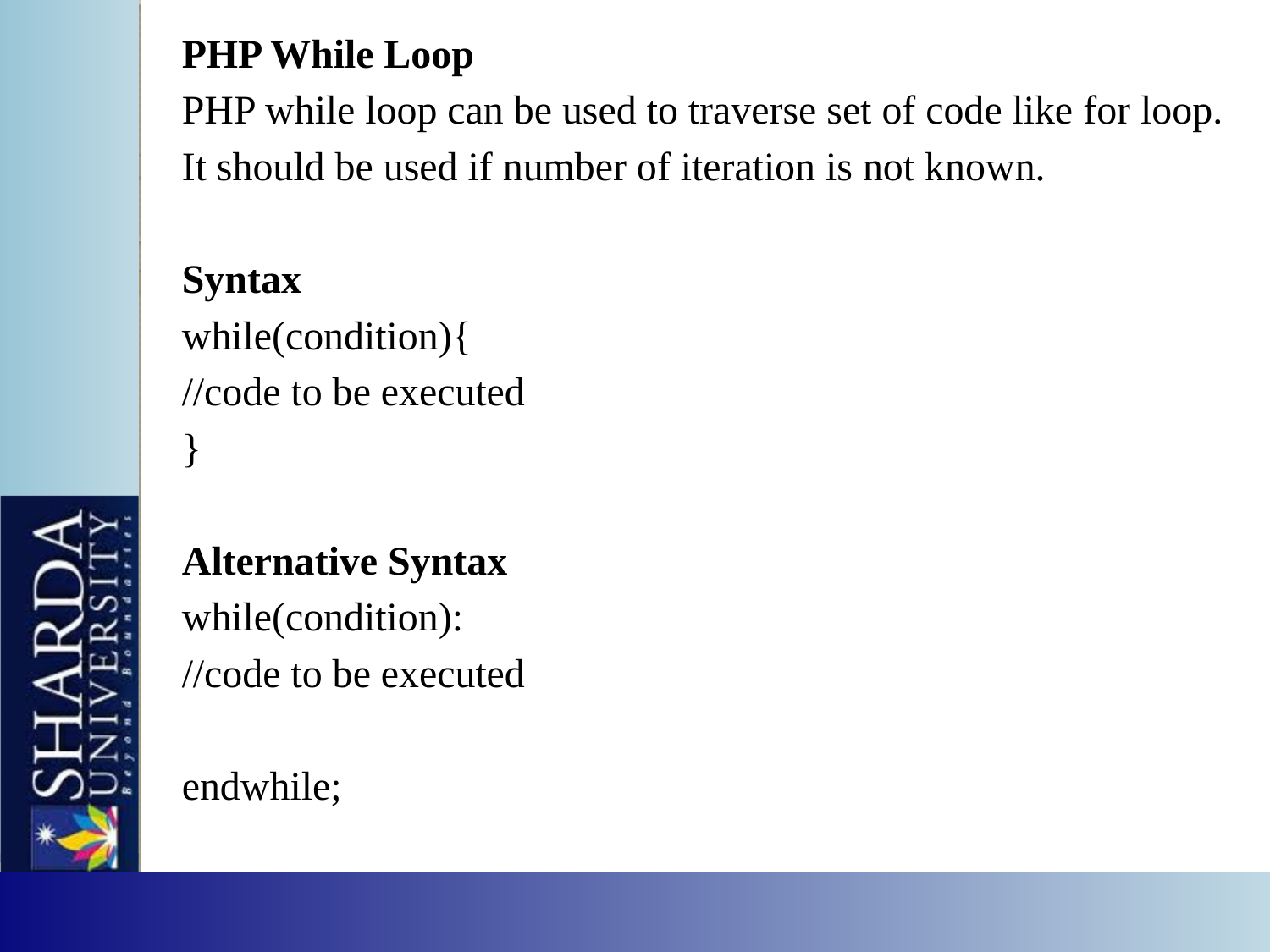

PHP While Loop
PHP while loop can be used to traverse set of code like for loop.
It should be used if number of iteration is not known.

Syntax
while(condition){
//code to be executed
}

Alternative Syntax
while(condition):
//code to be executed

endwhile;